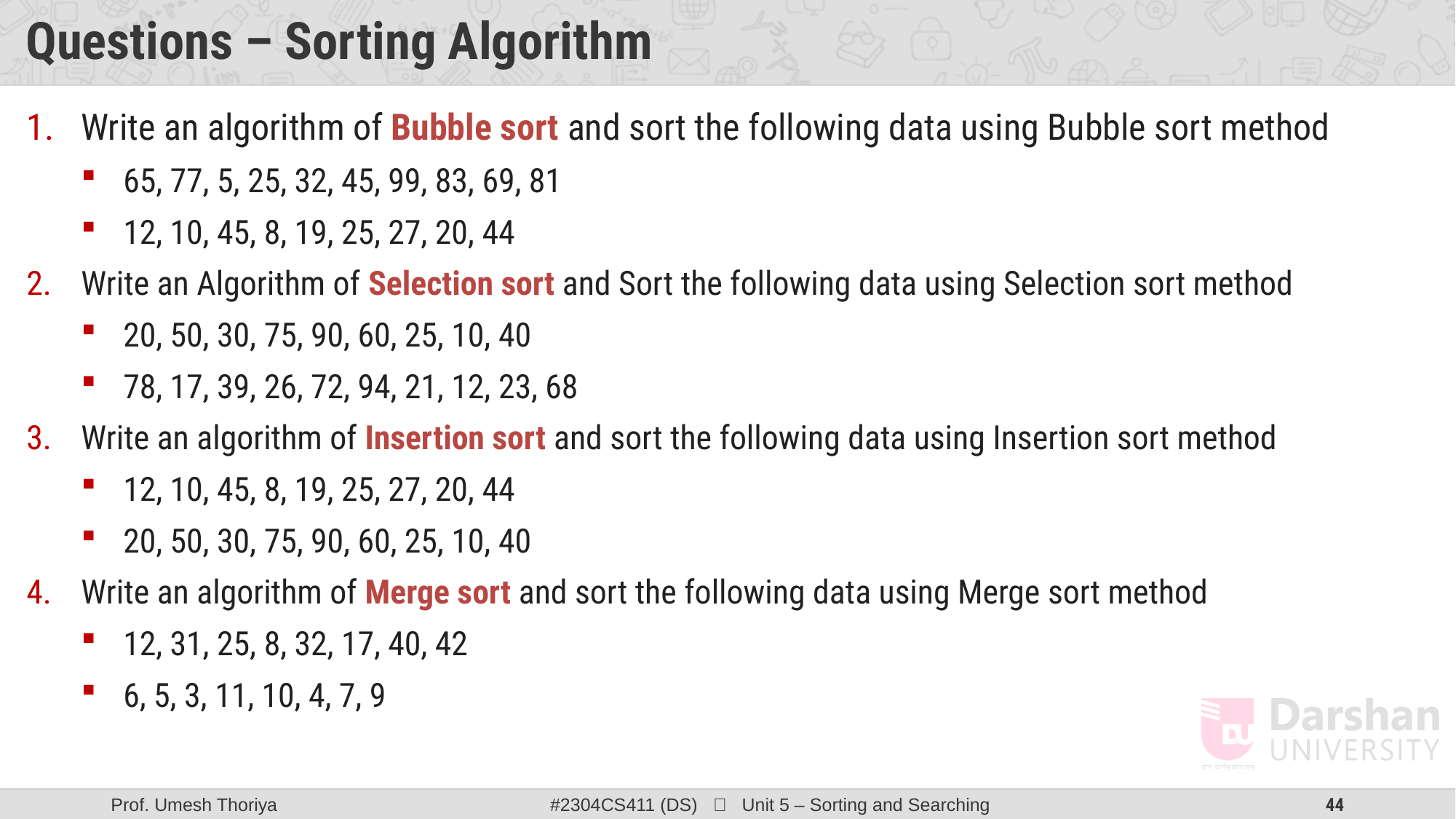

# Questions – Sorting Algorithm
Write an algorithm of Bubble sort and sort the following data using Bubble sort method
65, 77, 5, 25, 32, 45, 99, 83, 69, 81
12, 10, 45, 8, 19, 25, 27, 20, 44
Write an Algorithm of Selection sort and Sort the following data using Selection sort method
20, 50, 30, 75, 90, 60, 25, 10, 40
78, 17, 39, 26, 72, 94, 21, 12, 23, 68
Write an algorithm of Insertion sort and sort the following data using Insertion sort method
12, 10, 45, 8, 19, 25, 27, 20, 44
20, 50, 30, 75, 90, 60, 25, 10, 40
Write an algorithm of Merge sort and sort the following data using Merge sort method
12, 31, 25, 8, 32, 17, 40, 42
6, 5, 3, 11, 10, 4, 7, 9